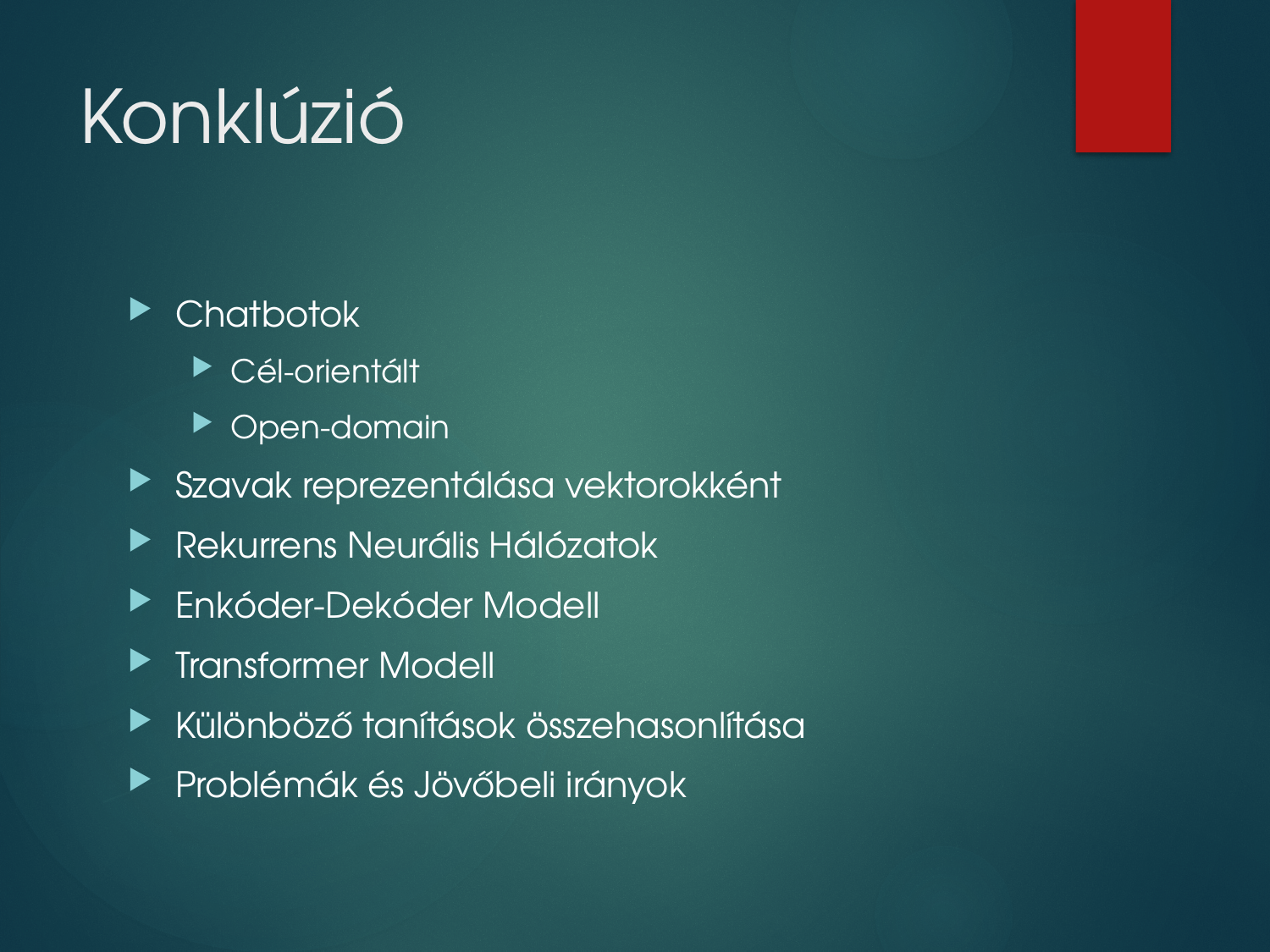

# Konklúzió
Chatbotok
Cél-orientált
Open-domain
Szavak reprezentálása vektorokként
Rekurrens Neurális Hálózatok
Enkóder-Dekóder Modell
Transformer Modell
Különböző tanítások összehasonlítása
Problémák és Jövőbeli irányok